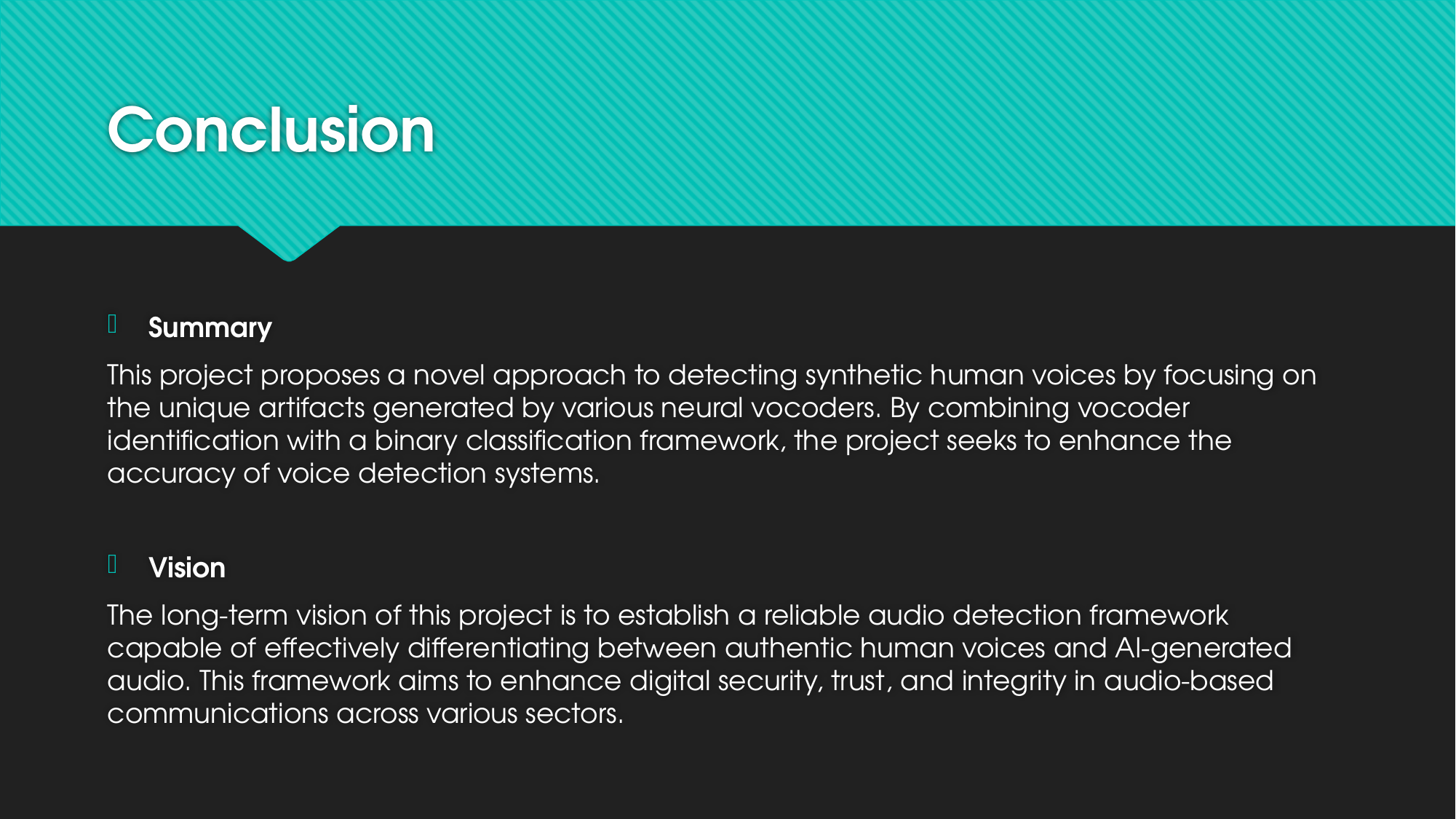

# Conclusion
Summary
This project proposes a novel approach to detecting synthetic human voices by focusing on the unique artifacts generated by various neural vocoders. By combining vocoder identification with a binary classification framework, the project seeks to enhance the accuracy of voice detection systems.

Vision
The long-term vision of this project is to establish a reliable audio detection framework capable of effectively differentiating between authentic human voices and AI-generated audio. This framework aims to enhance digital security, trust, and integrity in audio-based communications across various sectors.